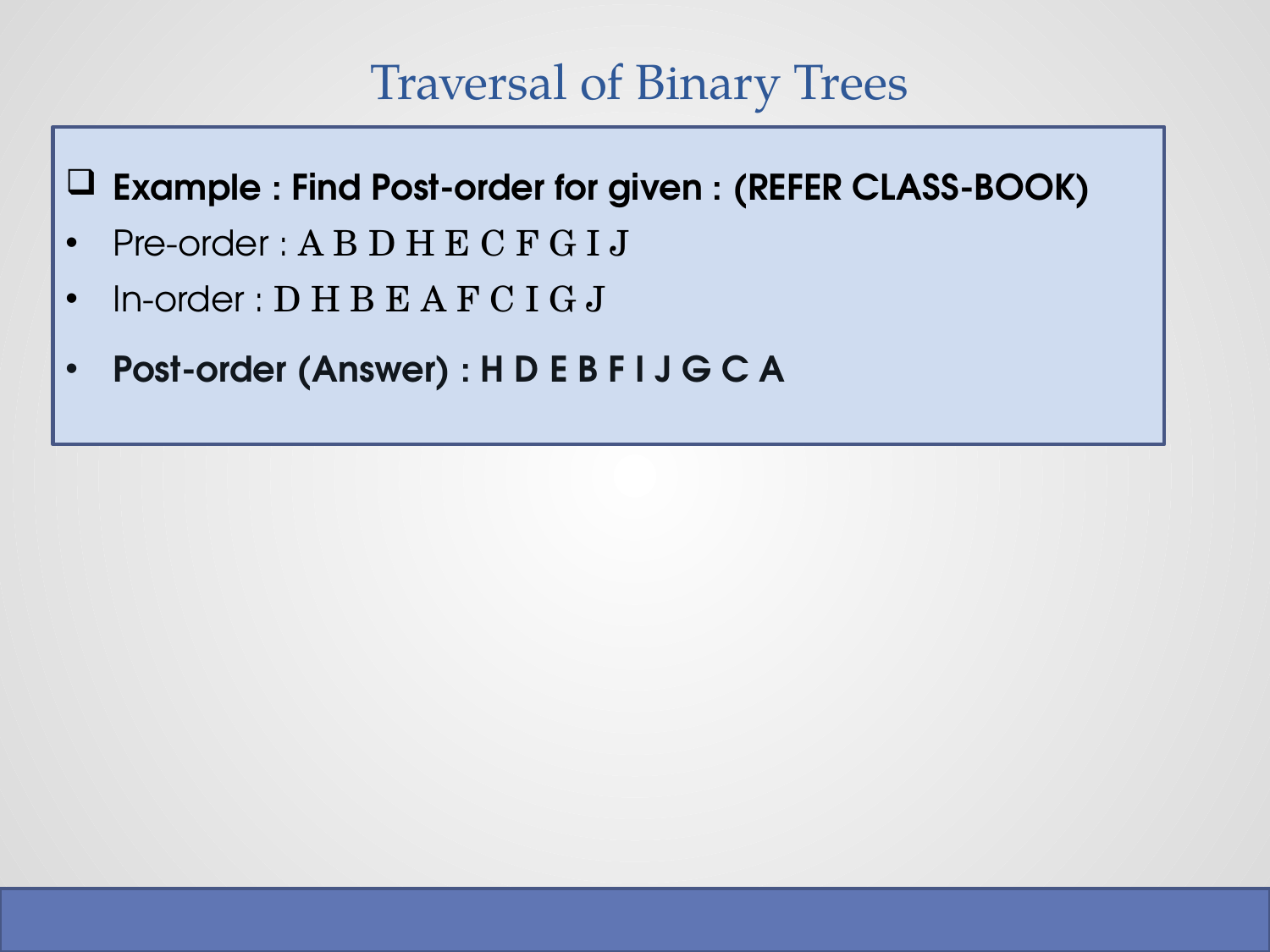

# Traversal of Binary Trees

Example : Find Post-order for given : (REFER CLASS-BOOK)
Pre-order : A B D H E C F G I J
In-order : D H B E A F C I G J
Post-order (Answer) : H D E B F I J G C A